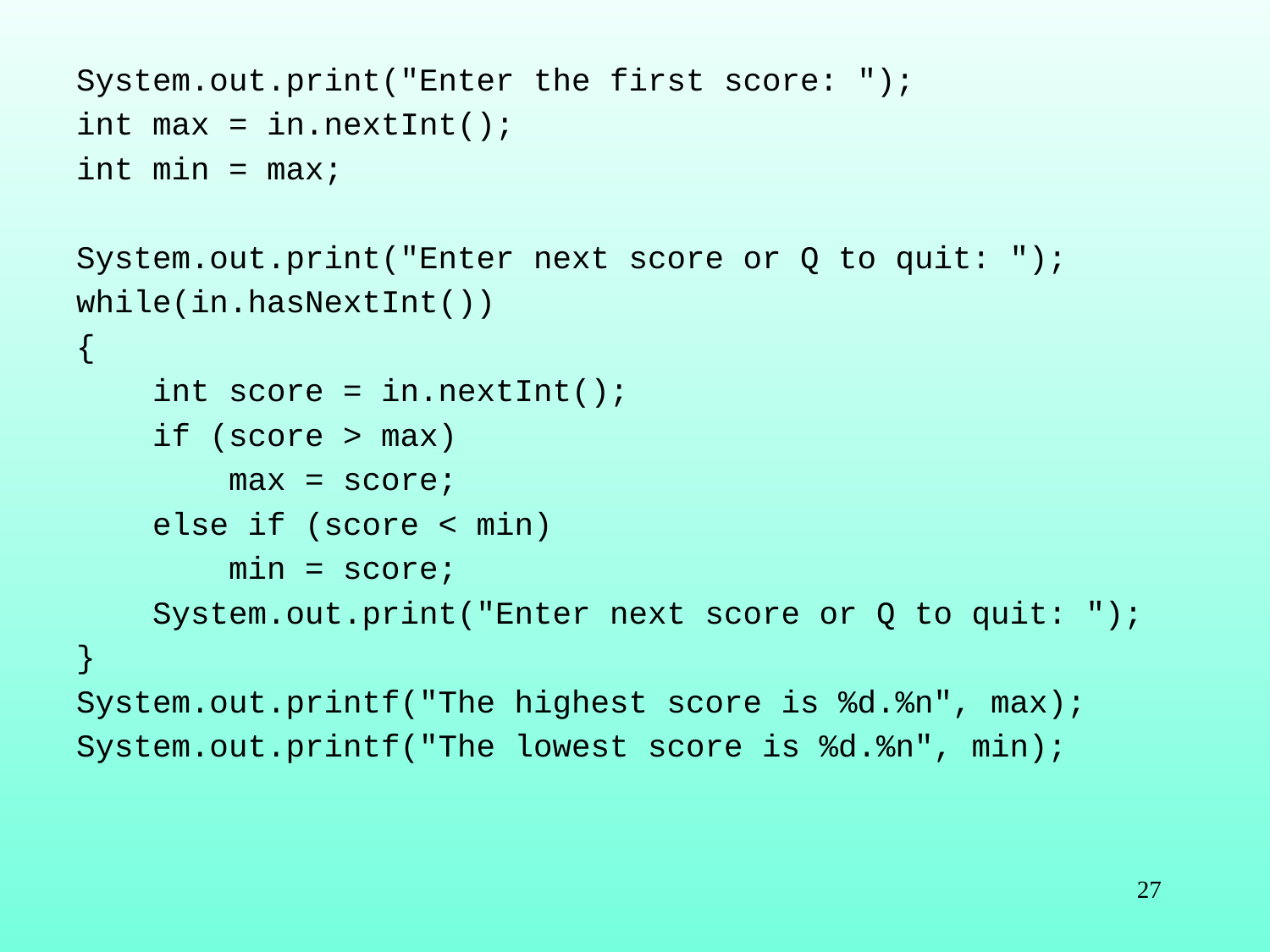

System.out.print("Enter the first score: ");
int max = in.nextInt();
int min = max;

System.out.print("Enter next score or Q to quit: ");
while(in.hasNextInt())
{
    int score = in.nextInt();
    if (score > max)
        max = score;
    else if (score < min)
        min = score;
    System.out.print("Enter next score or Q to quit: ");
}
System.out.printf("The highest score is %d.%n", max);
System.out.printf("The lowest score is %d.%n", min);
27